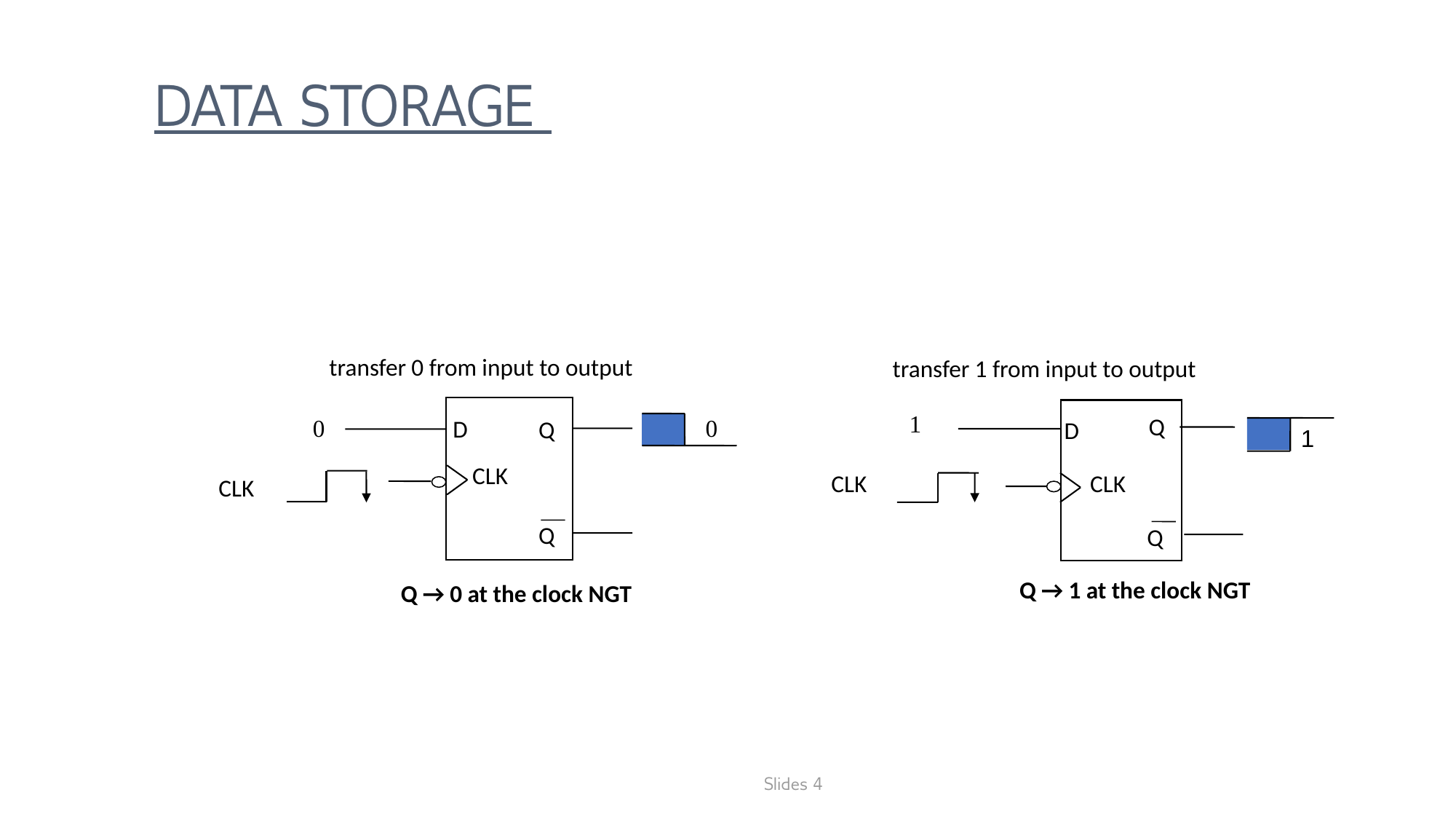

DATA STORAGE
  transfer 0 from input to output
transfer 1 from input to output

1
Q
0
0
D
Q
D

1

CLK
CLK
CLK

CLK

Q
Q

Q → 1 at the clock NGT
Q → 0 at the clock NGT
Slides 4